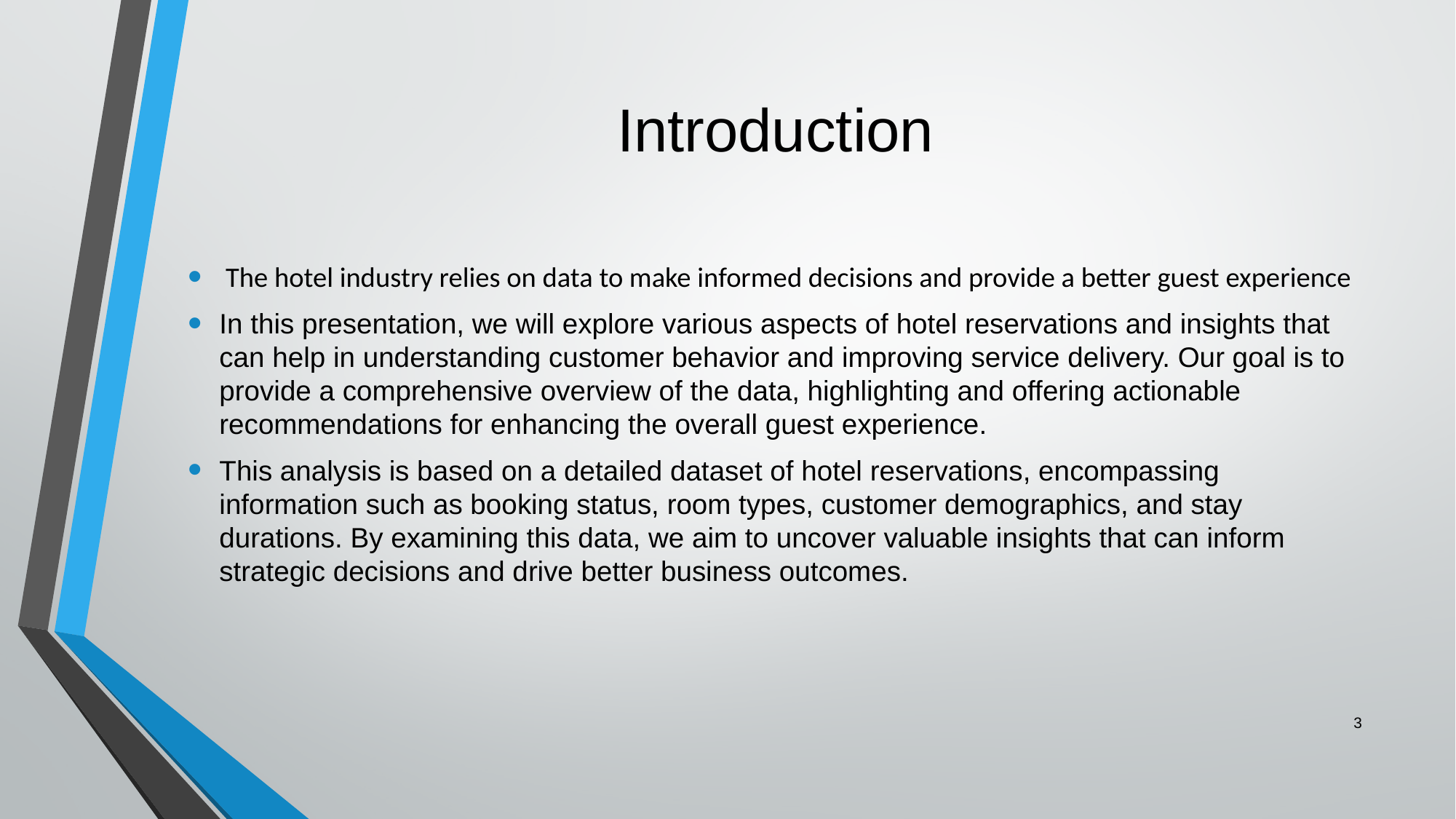

# Introduction
 The hotel industry relies on data to make informed decisions and provide a better guest experience
In this presentation, we will explore various aspects of hotel reservations and insights that can help in understanding customer behavior and improving service delivery. Our goal is to provide a comprehensive overview of the data, highlighting and offering actionable recommendations for enhancing the overall guest experience.
This analysis is based on a detailed dataset of hotel reservations, encompassing information such as booking status, room types, customer demographics, and stay durations. By examining this data, we aim to uncover valuable insights that can inform strategic decisions and drive better business outcomes.

3